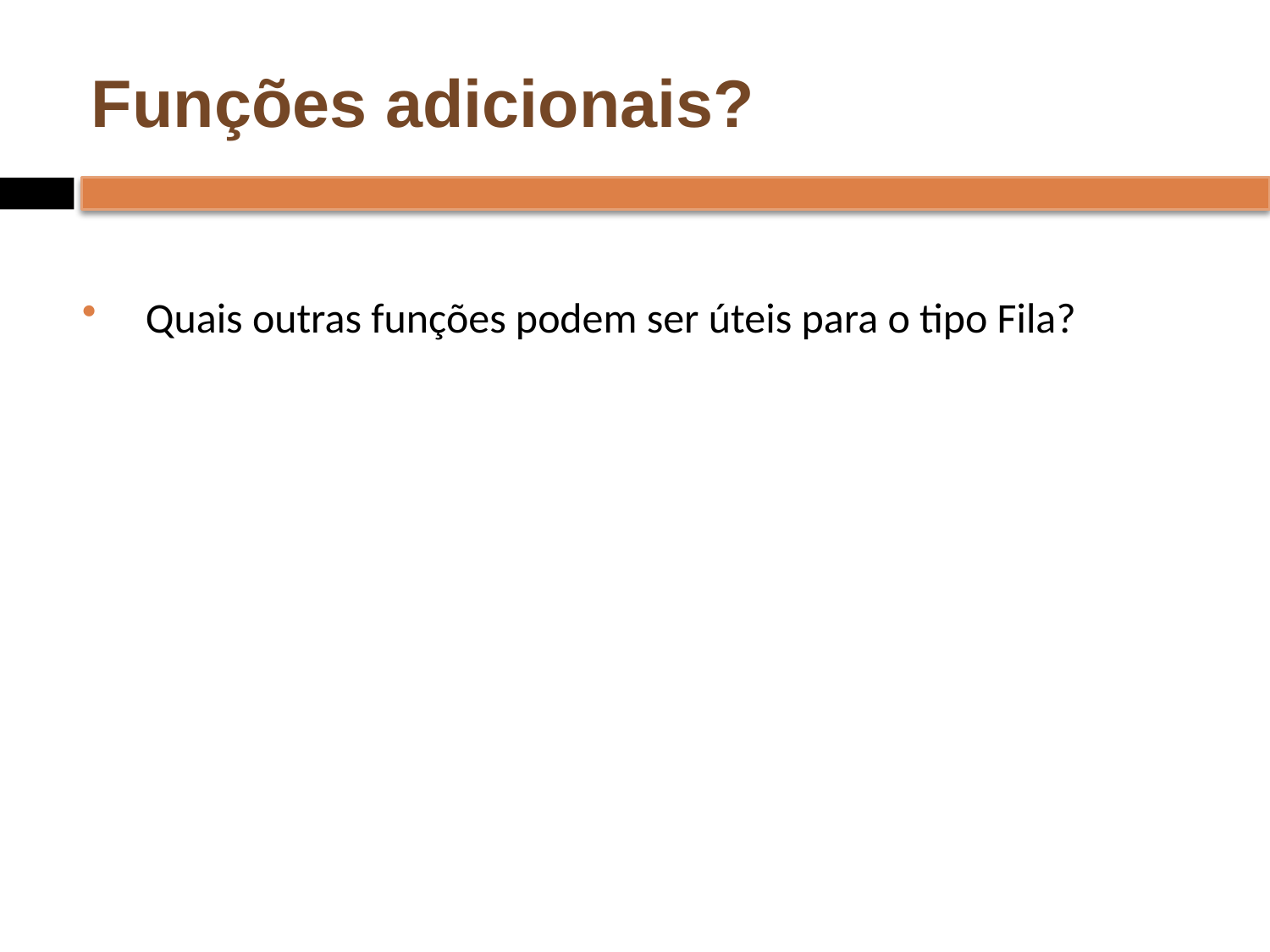

# Funções adicionais?
Quais outras funções podem ser úteis para o tipo Fila?
49